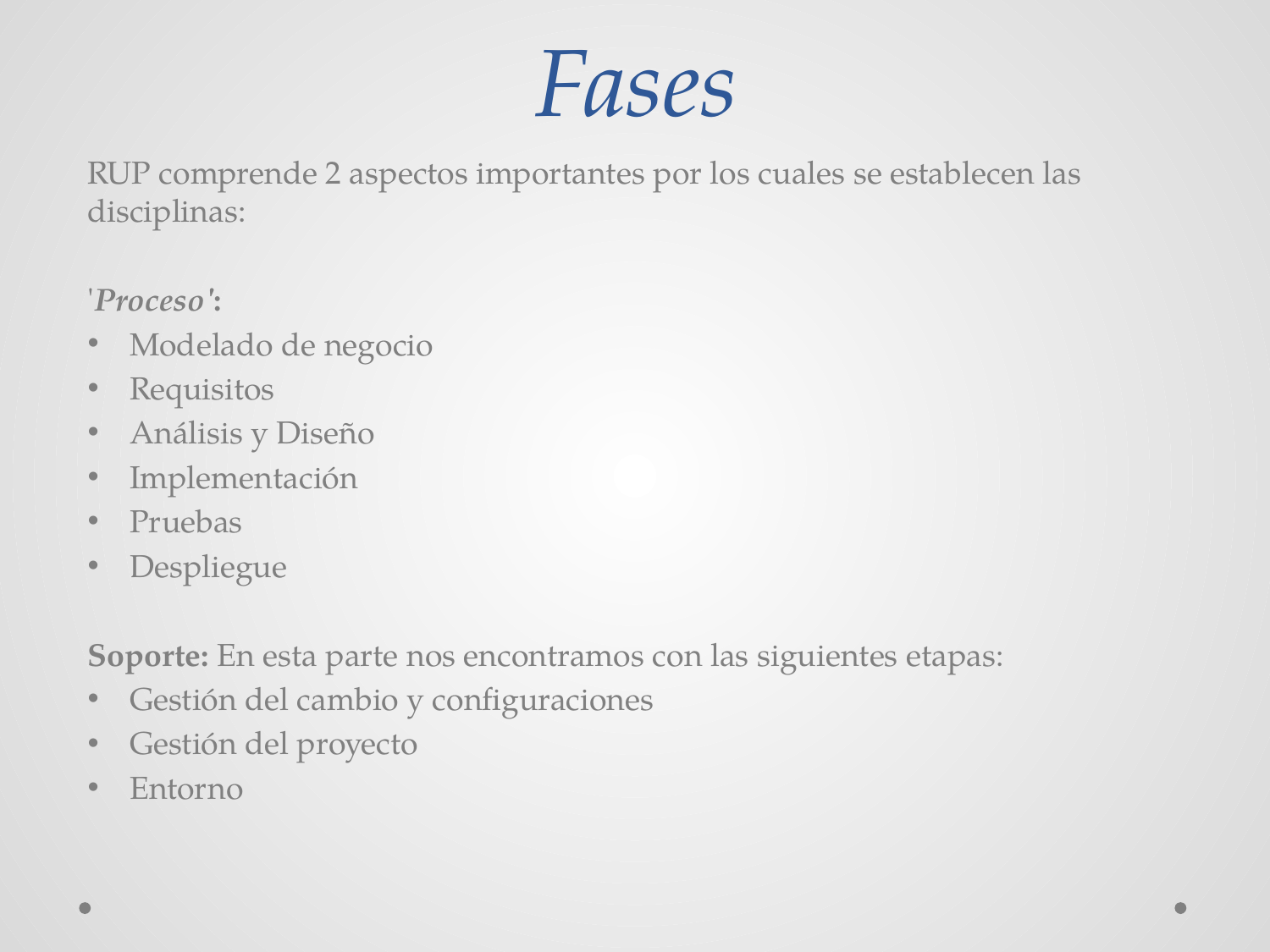

# Fases
RUP comprende 2 aspectos importantes por los cuales se establecen las disciplinas:

'Proceso':
Modelado de negocio
Requisitos
Análisis y Diseño
Implementación
Pruebas
Despliegue

Soporte: En esta parte nos encontramos con las siguientes etapas:
Gestión del cambio y configuraciones
Gestión del proyecto
Entorno